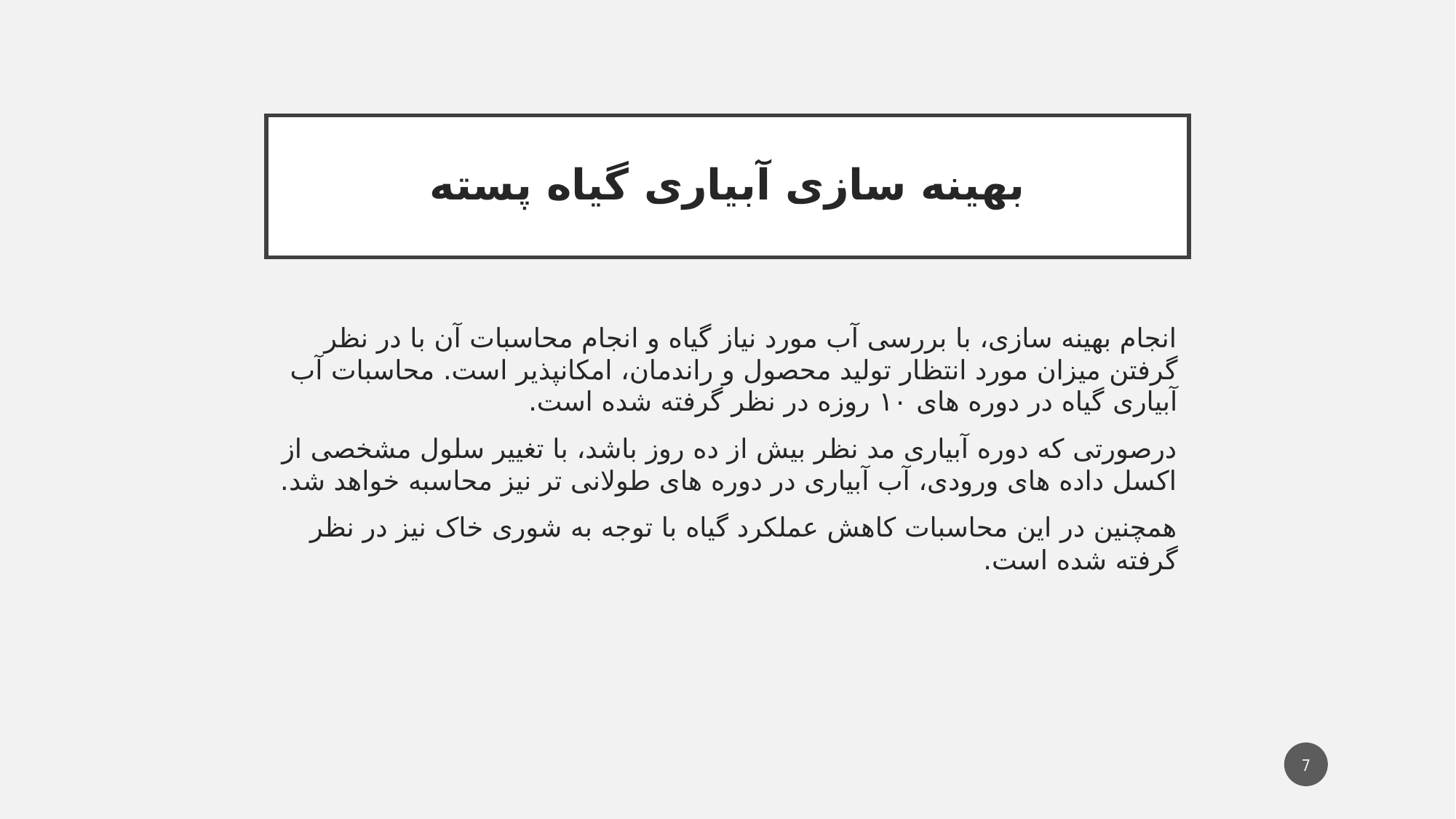

# بهینه سازی آبیاری گیاه پسته
انجام بهینه سازی، با بررسی آب مورد نیاز گیاه و انجام محاسبات آن با در نظر گرفتن میزان مورد انتظار تولید محصول و راندمان، امکانپذیر است. محاسبات آب آبیاری گیاه در دوره های ۱۰ روزه در نظر گرفته شده است.
درصورتی که دوره آبیاری مد نظر بیش از ده روز باشد، با تغییر سلول مشخصی از اکسل داده های ورودی، آب آبیاری در دوره های طولانی تر نیز محاسبه خواهد شد.
همچنین در این محاسبات کاهش عملکرد گیاه با توجه به شوری خاک نیز در نظر گرفته شده است.

7